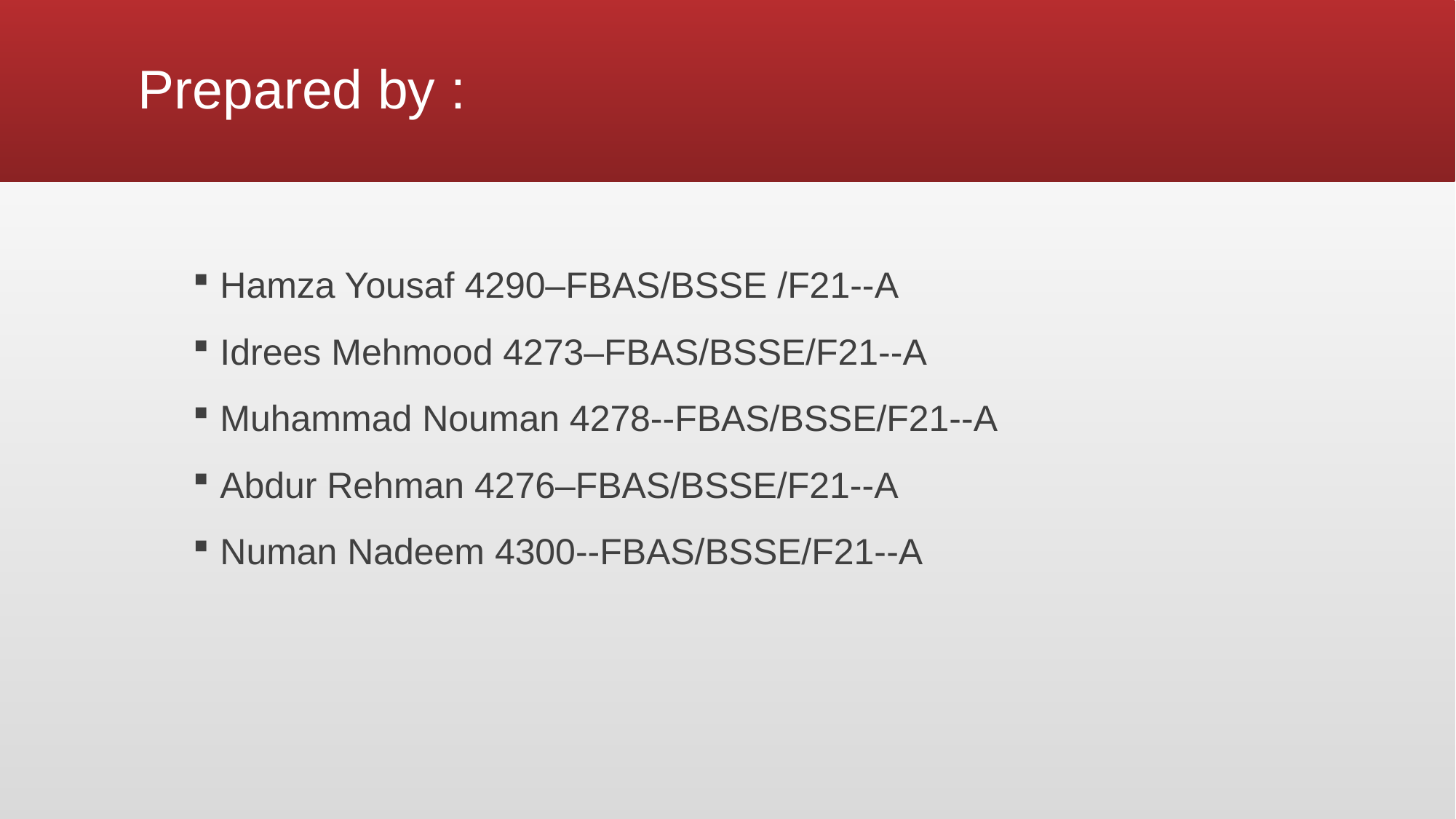

# Prepared by :
Hamza Yousaf 4290–FBAS/BSSE /F21--A
Idrees Mehmood 4273–FBAS/BSSE/F21--A
Muhammad Nouman 4278--FBAS/BSSE/F21--A
Abdur Rehman 4276–FBAS/BSSE/F21--A
Numan Nadeem 4300--FBAS/BSSE/F21--A